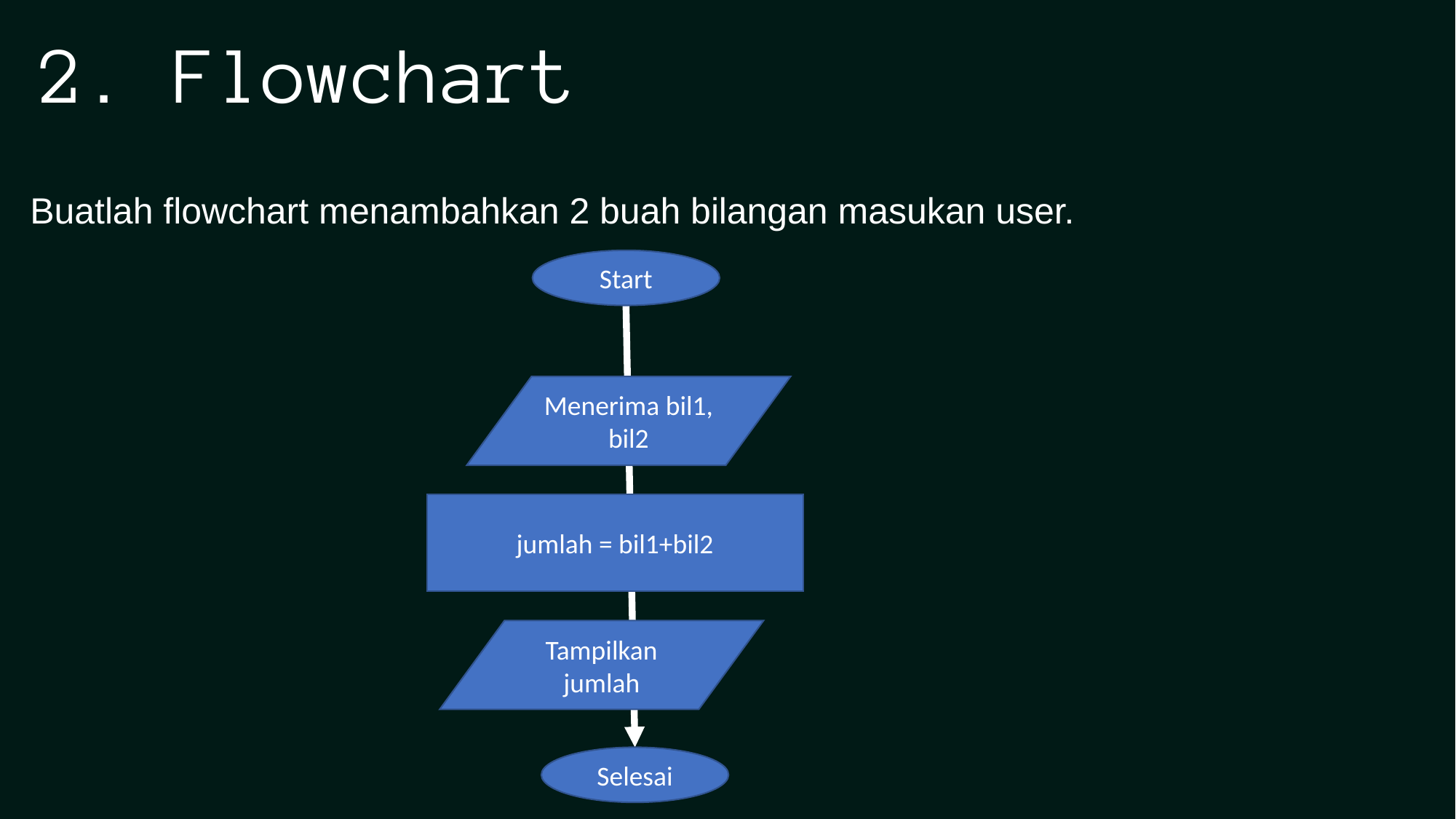

2. Flowchart
Buatlah flowchart menambahkan 2 buah bilangan masukan user.
Start
Menerima bil1, bil2
jumlah = bil1+bil2
Tampilkan jumlah
Selesai